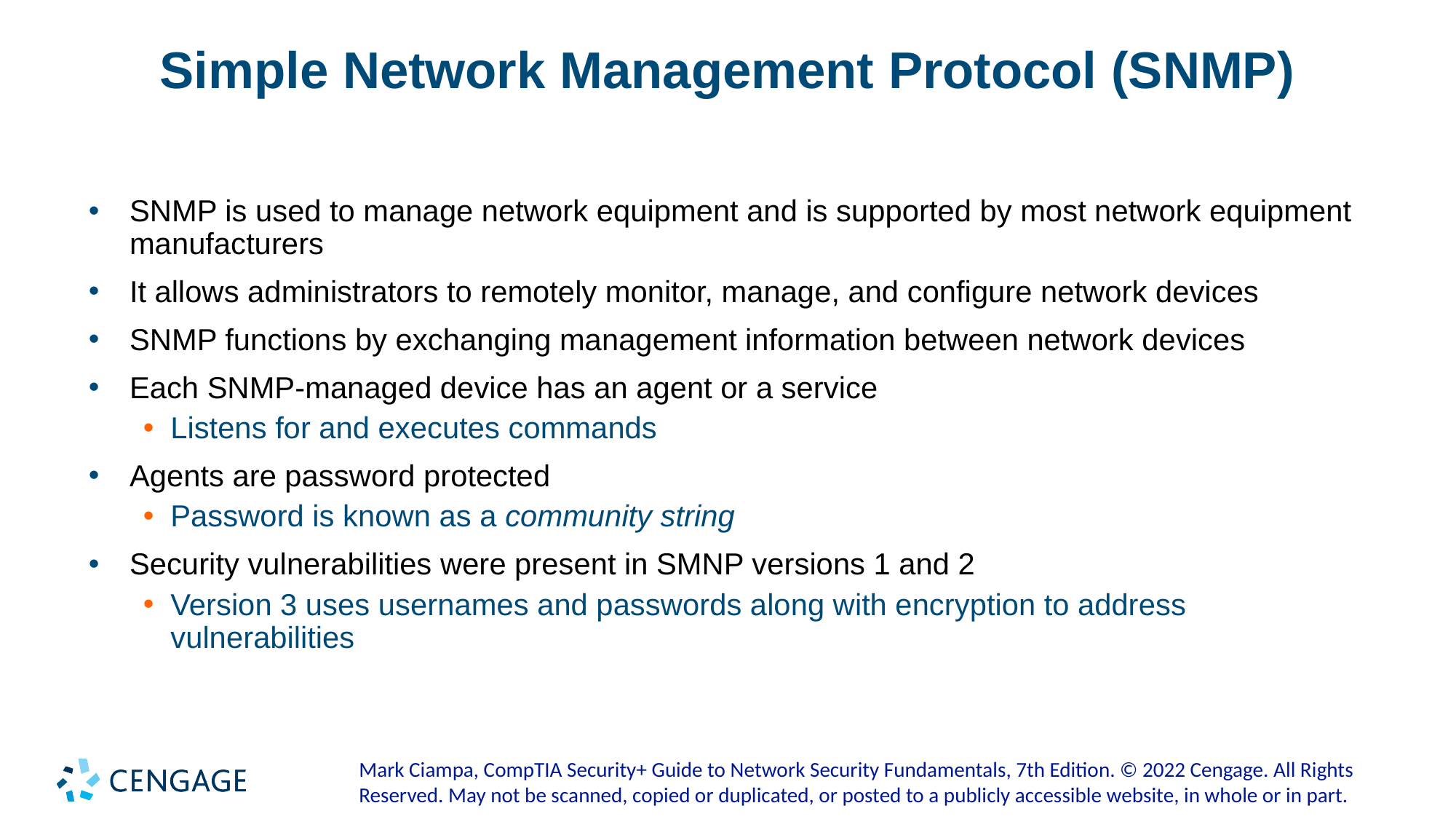

# Simple Network Management Protocol (SNMP)
SNMP is used to manage network equipment and is supported by most network equipment manufacturers
It allows administrators to remotely monitor, manage, and configure network devices
SNMP functions by exchanging management information between network devices
Each SNMP-managed device has an agent or a service
Listens for and executes commands
Agents are password protected
Password is known as a community string
Security vulnerabilities were present in SMNP versions 1 and 2
Version 3 uses usernames and passwords along with encryption to address vulnerabilities